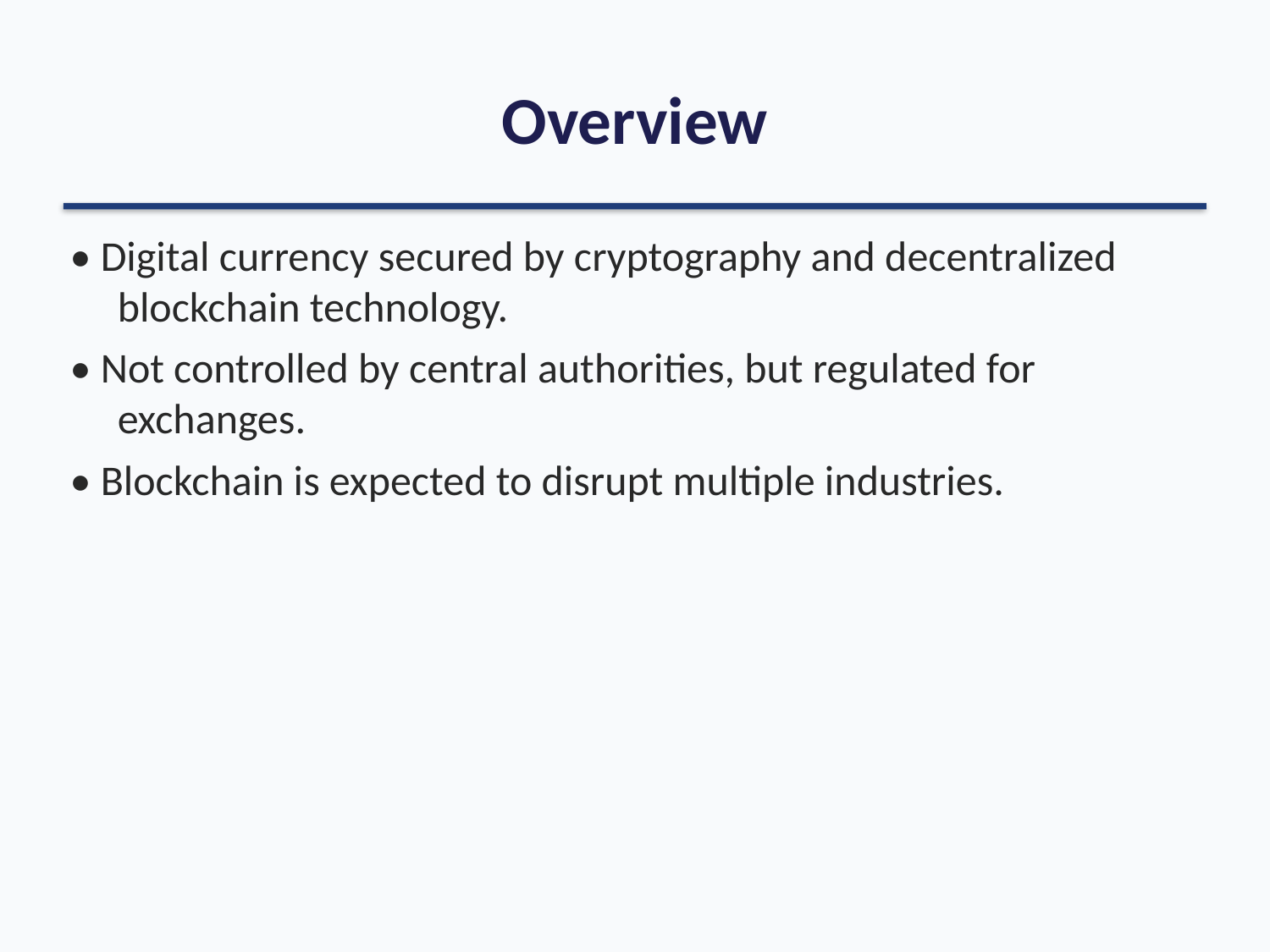

# Overview

• Digital currency secured by cryptography and decentralized blockchain technology.
• Not controlled by central authorities, but regulated for exchanges.
• Blockchain is expected to disrupt multiple industries.